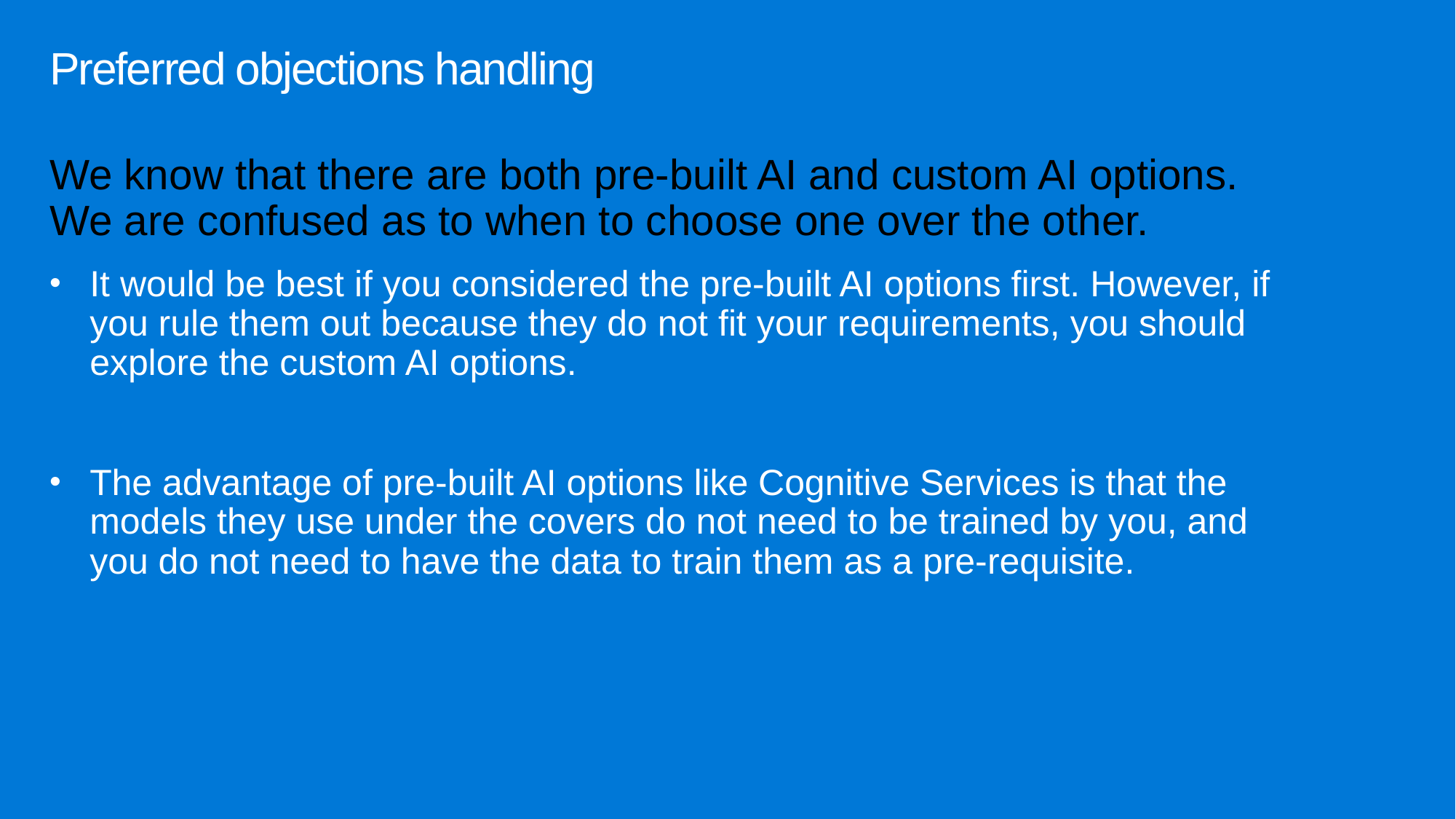

# Preferred objections handling
We know that there are both pre-built AI and custom AI options. We are confused as to when to choose one over the other.
It would be best if you considered the pre-built AI options first. However, if you rule them out because they do not fit your requirements, you should explore the custom AI options.

The advantage of pre-built AI options like Cognitive Services is that the models they use under the covers do not need to be trained by you, and you do not need to have the data to train them as a pre-requisite.